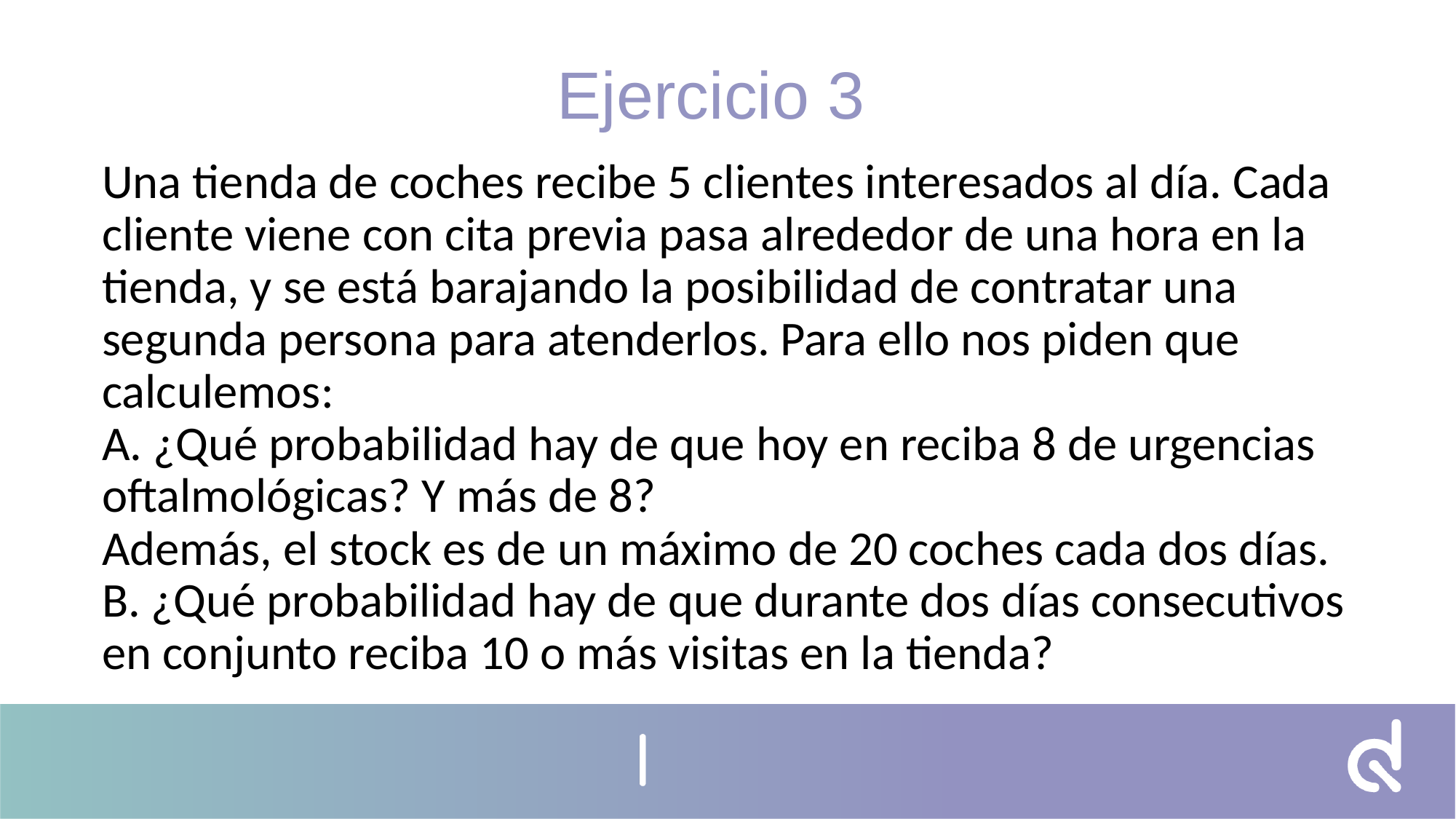

Ejercicio 3
Una tienda de coches recibe 5 clientes interesados al día. Cada cliente viene con cita previa pasa alrededor de una hora en la tienda, y se está barajando la posibilidad de contratar una segunda persona para atenderlos. Para ello nos piden que calculemos:
A. ¿Qué probabilidad hay de que hoy en reciba 8 de urgencias oftalmológicas? Y más de 8?
Además, el stock es de un máximo de 20 coches cada dos días.
B. ¿Qué probabilidad hay de que durante dos días consecutivos en conjunto reciba 10 o más visitas en la tienda?